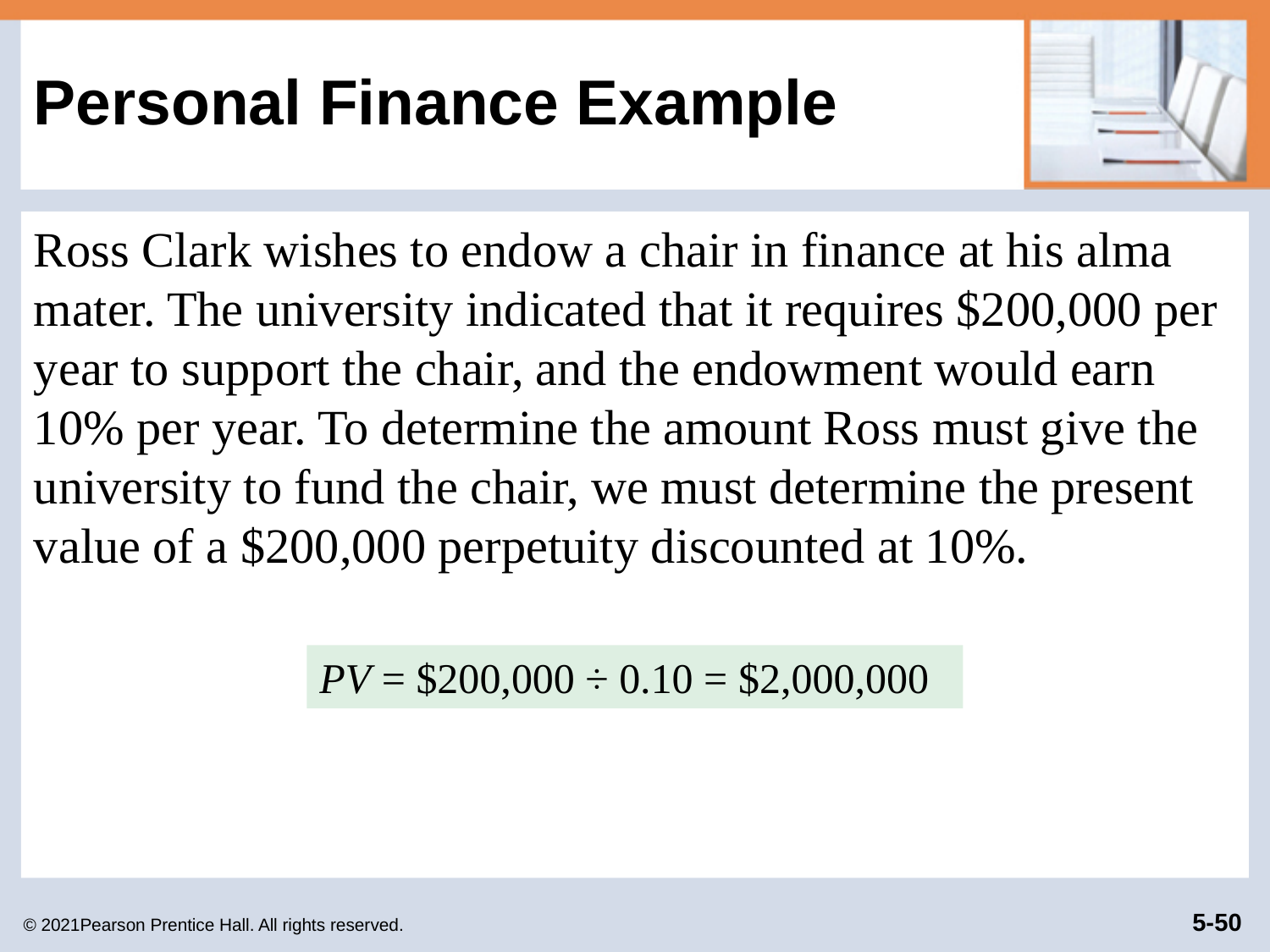

© 2021Pearson Prentice Hall. All rights reserved.
# Personal Finance Example
Ross Clark wishes to endow a chair in finance at his alma mater. The university indicated that it requires $200,000 per year to support the chair, and the endowment would earn 10% per year. To determine the amount Ross must give the university to fund the chair, we must determine the present value of a $200,000 perpetuity discounted at 10%.

PV = $200,000 ÷ 0.10 = $2,000,000
5-50